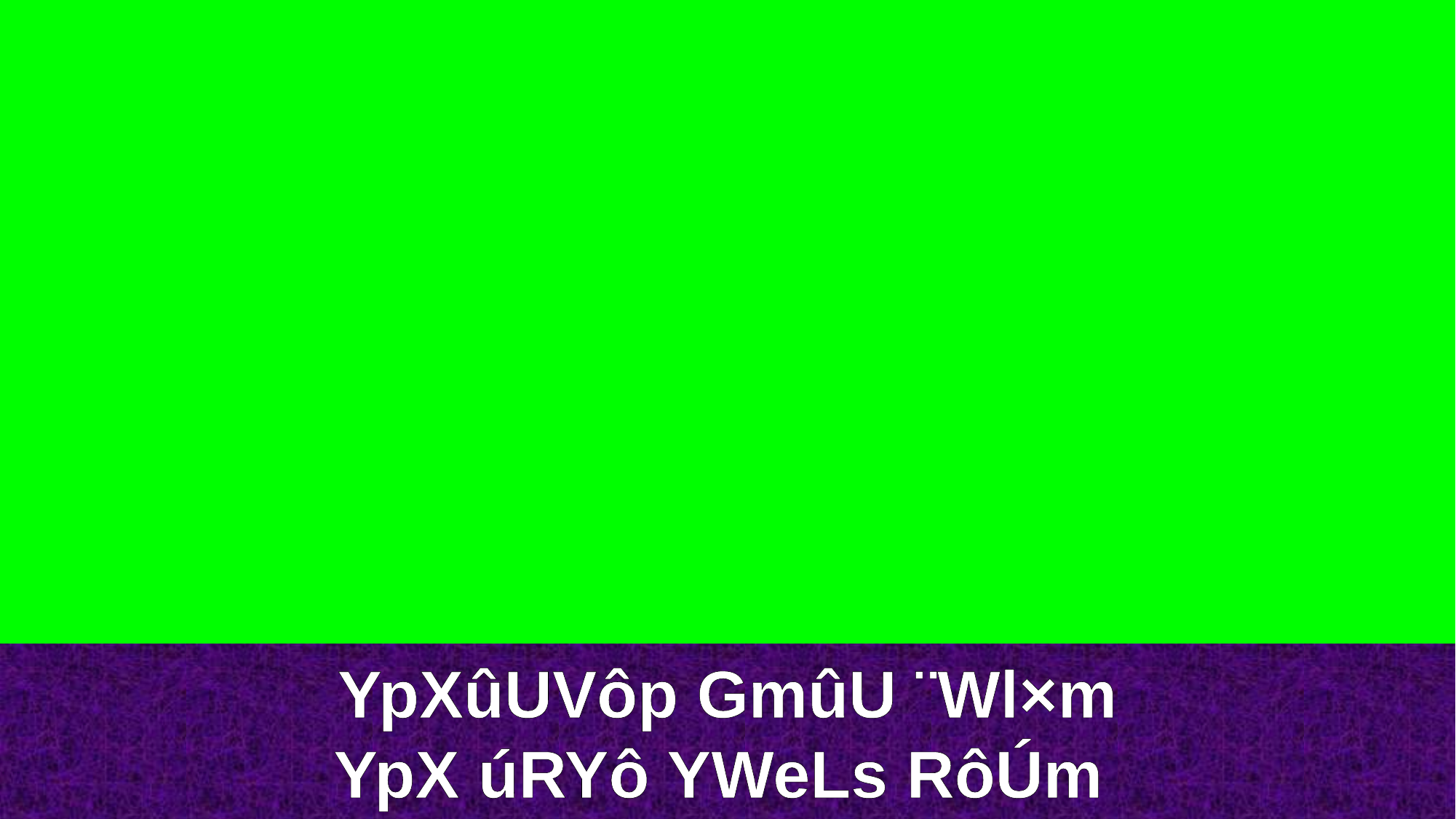

YpXûUVôp GmûU ¨Wl×m
YpX úRYô YWeLs RôÚm